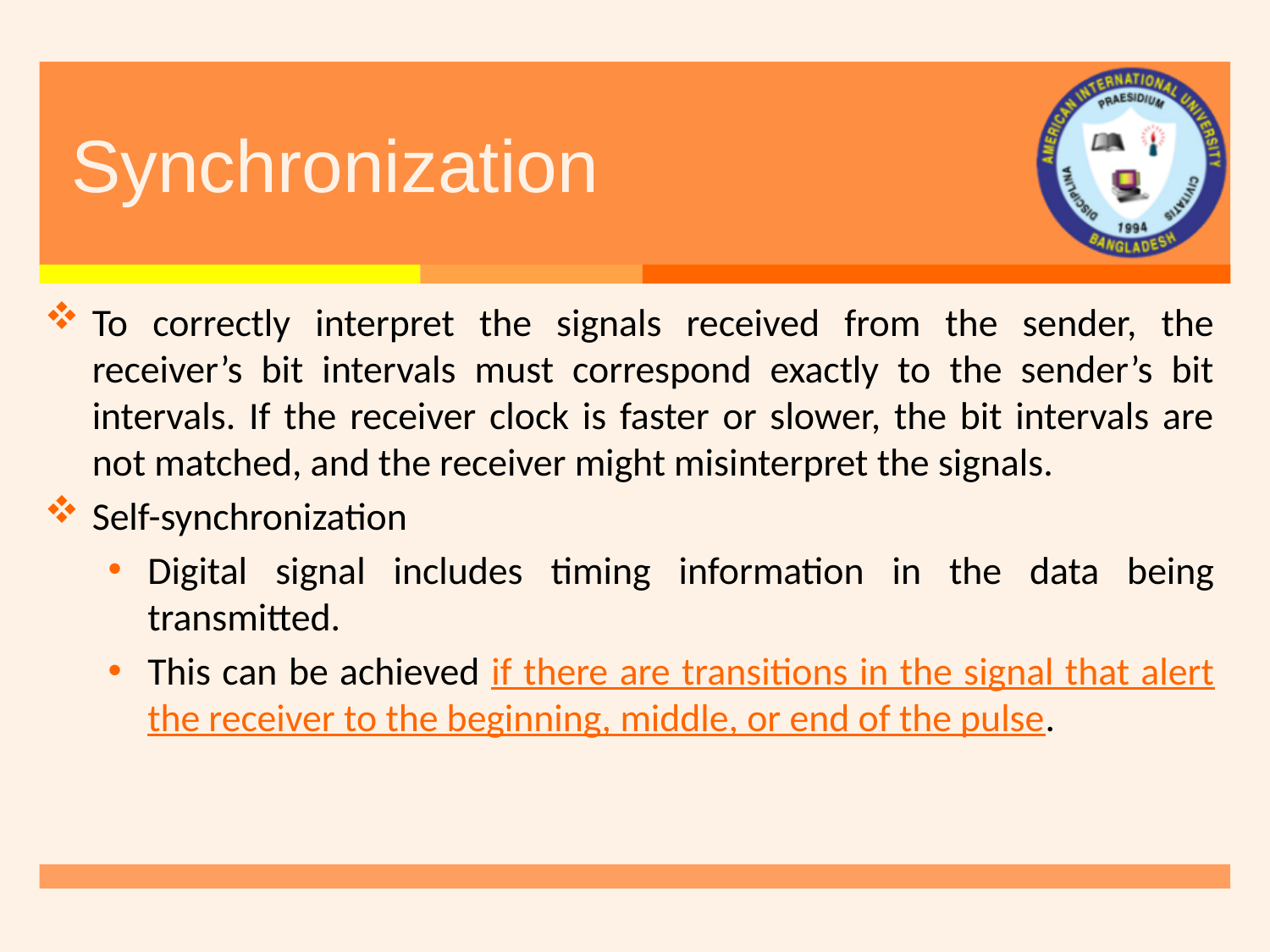

# Synchronization
To correctly interpret the signals received from the sender, the receiver’s bit intervals must correspond exactly to the sender’s bit intervals. If the receiver clock is faster or slower, the bit intervals are not matched, and the receiver might misinterpret the signals.
Self-synchronization
Digital signal includes timing information in the data being transmitted.
This can be achieved if there are transitions in the signal that alert the receiver to the beginning, middle, or end of the pulse.